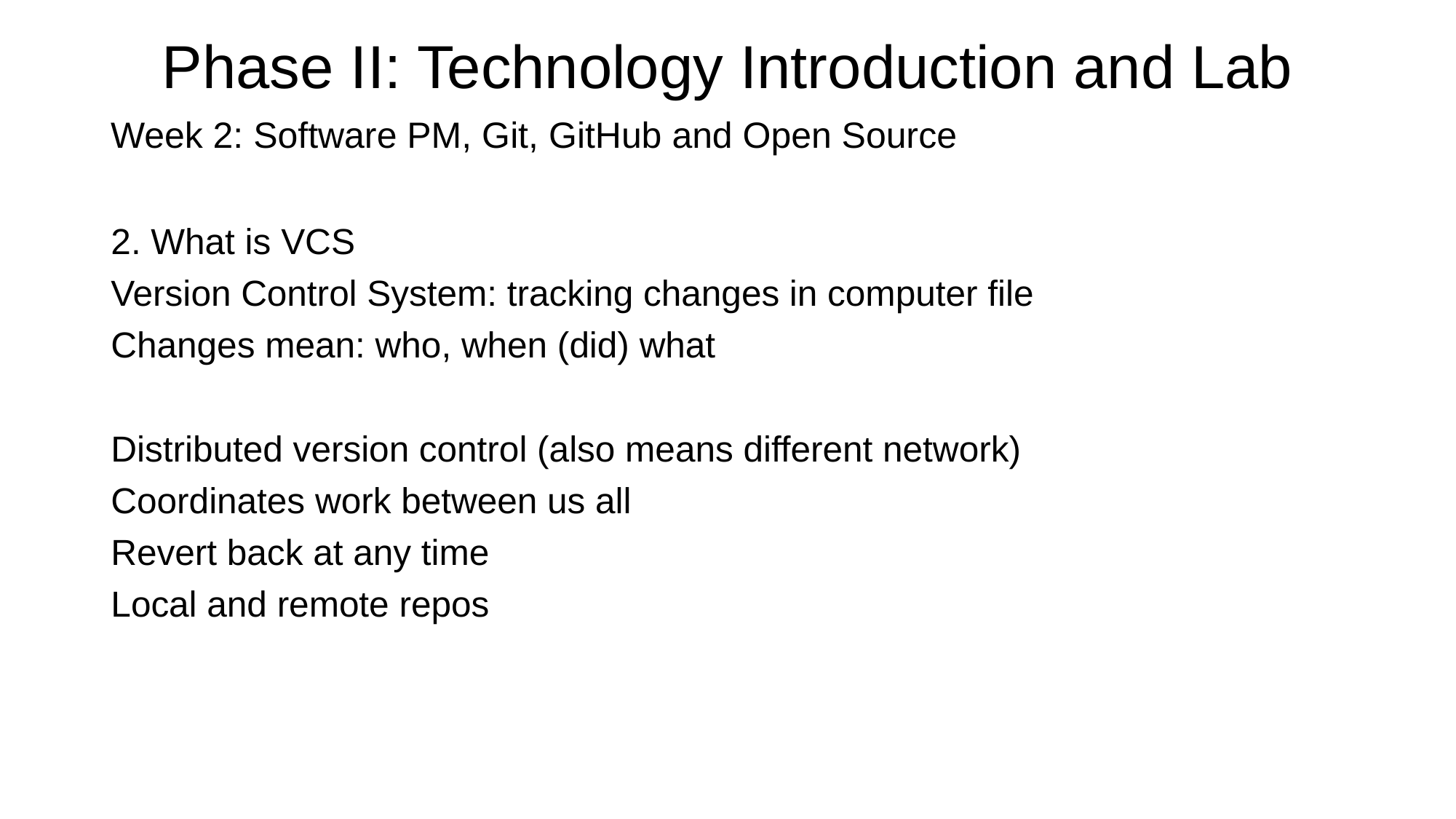

Phase II: Technology Introduction and Lab
Week 2: Software PM, Git, GitHub and Open Source
2. What is VCS
Version Control System: tracking changes in computer file
Changes mean: who, when (did) what

Distributed version control (also means different network)
Coordinates work between us all
Revert back at any time
Local and remote repos